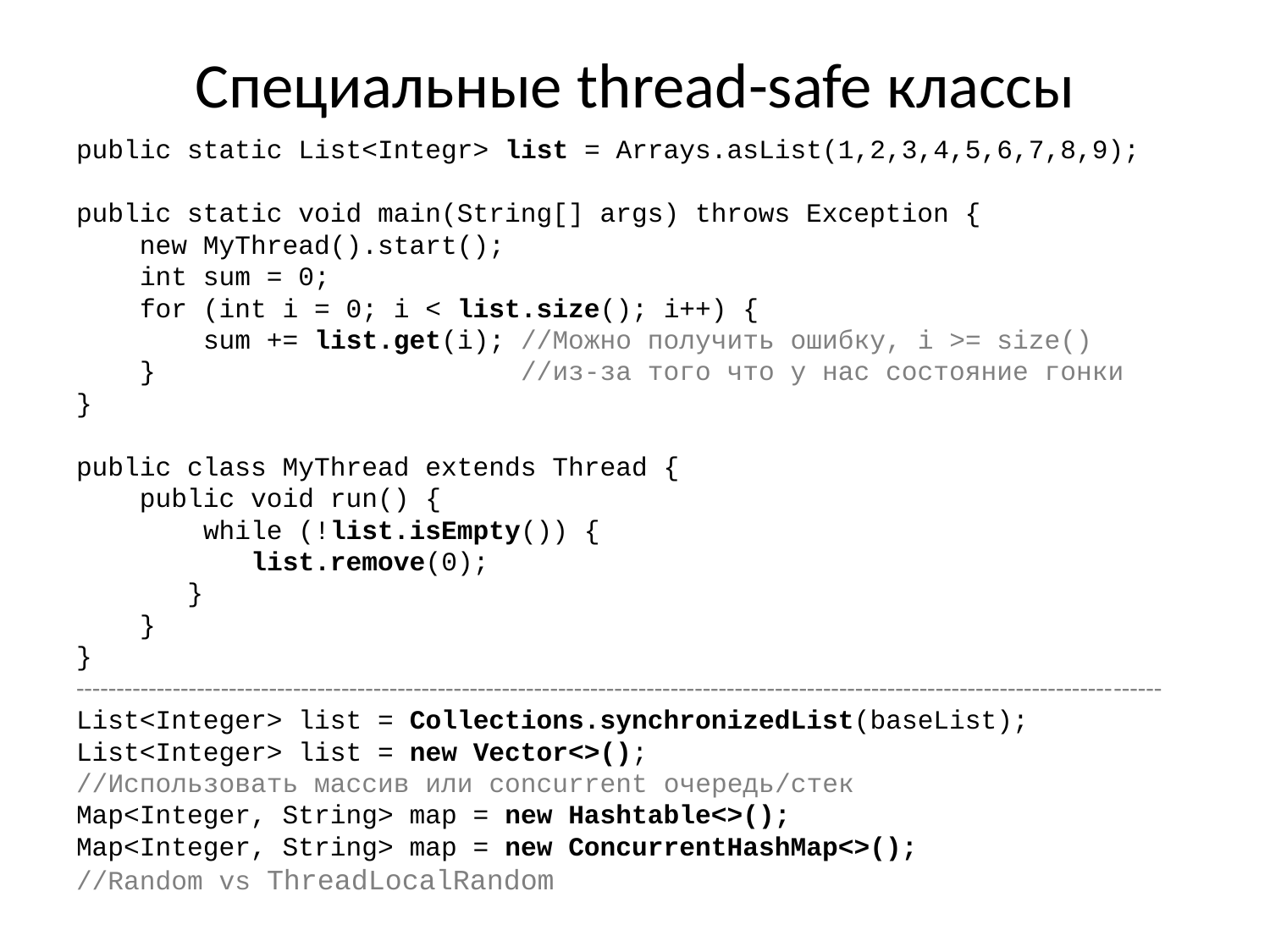

# Специальные thread-safe классы
public static List<Integr> list = Arrays.asList(1,2,3,4,5,6,7,8,9);

public static void main(String[] args) throws Exception {
    new MyThread().start();
    int sum = 0;
    for (int i = 0; i < list.size(); i++) {
        sum += list.get(i); //Можно получить ошибку, i >= size()
    }                       //из-за того что у нас состояние гонки
}
public class MyThread extends Thread {
    public void run() {
        while (!list.isEmpty()) {
           list.remove(0);
       }
    }
}
---------------------------------------------------------------------------------------------------------------------------------------
List<Integer> list = Collections.synchronizedList(baseList);
List<Integer> list = new Vector<>();
//Использовать массив или concurrent очередь/стек
Map<Integer, String> map = new Hashtable<>();
Map<Integer, String> map = new ConcurrentHashMap<>();
//Random vs ThreadLocalRandom